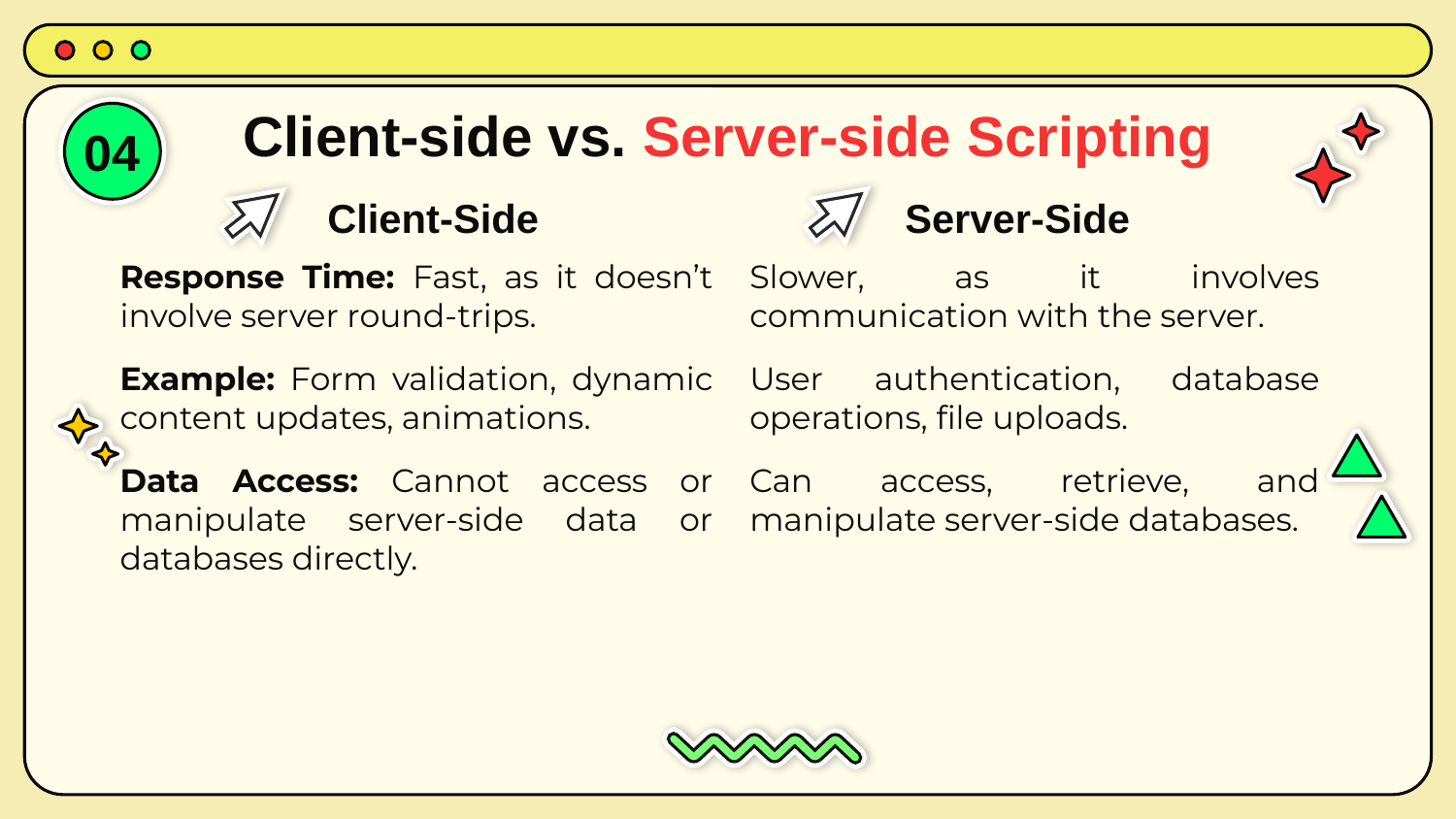

# Client-side vs. Server-side Scripting

04

Client-Side
Server-Side
Response Time: Fast, as it doesn’t involve server round-trips.
Example: Form validation, dynamic content updates, animations.
Data Access: Cannot access or manipulate server-side data or databases directly.

Slower, as it involves communication with the server.
User authentication, database operations, file uploads.
Can access, retrieve, and manipulate server-side databases.